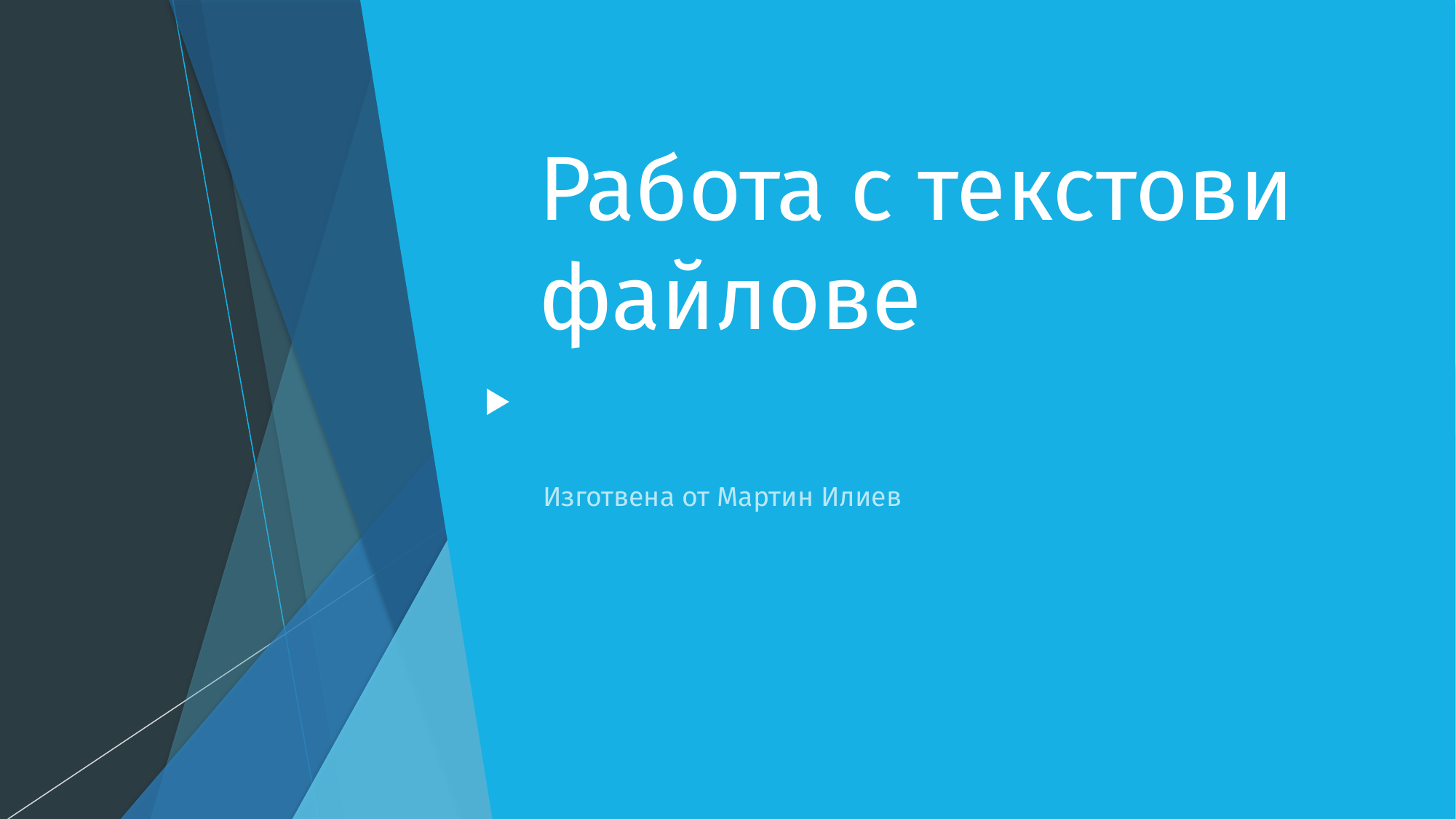

# Работа с текстови файлове

Изготвена от Мартин Илиев